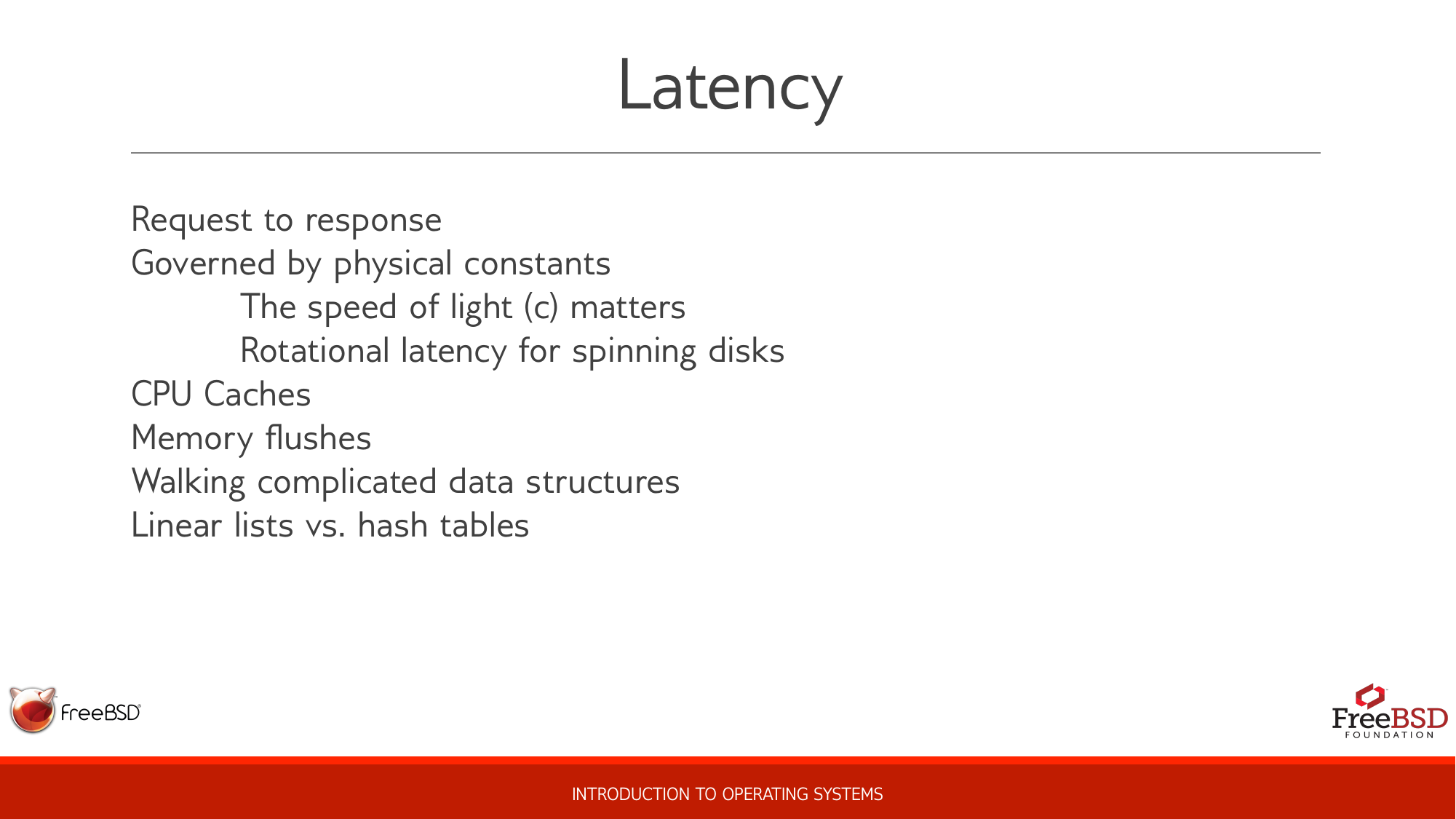

# Latency
Request to response
Governed by physical constants
	The speed of light (c) matters
	Rotational latency for spinning disks
CPU Caches
Memory flushes
Walking complicated data structures
Linear lists vs. hash tables
Introduction to Operating Systems